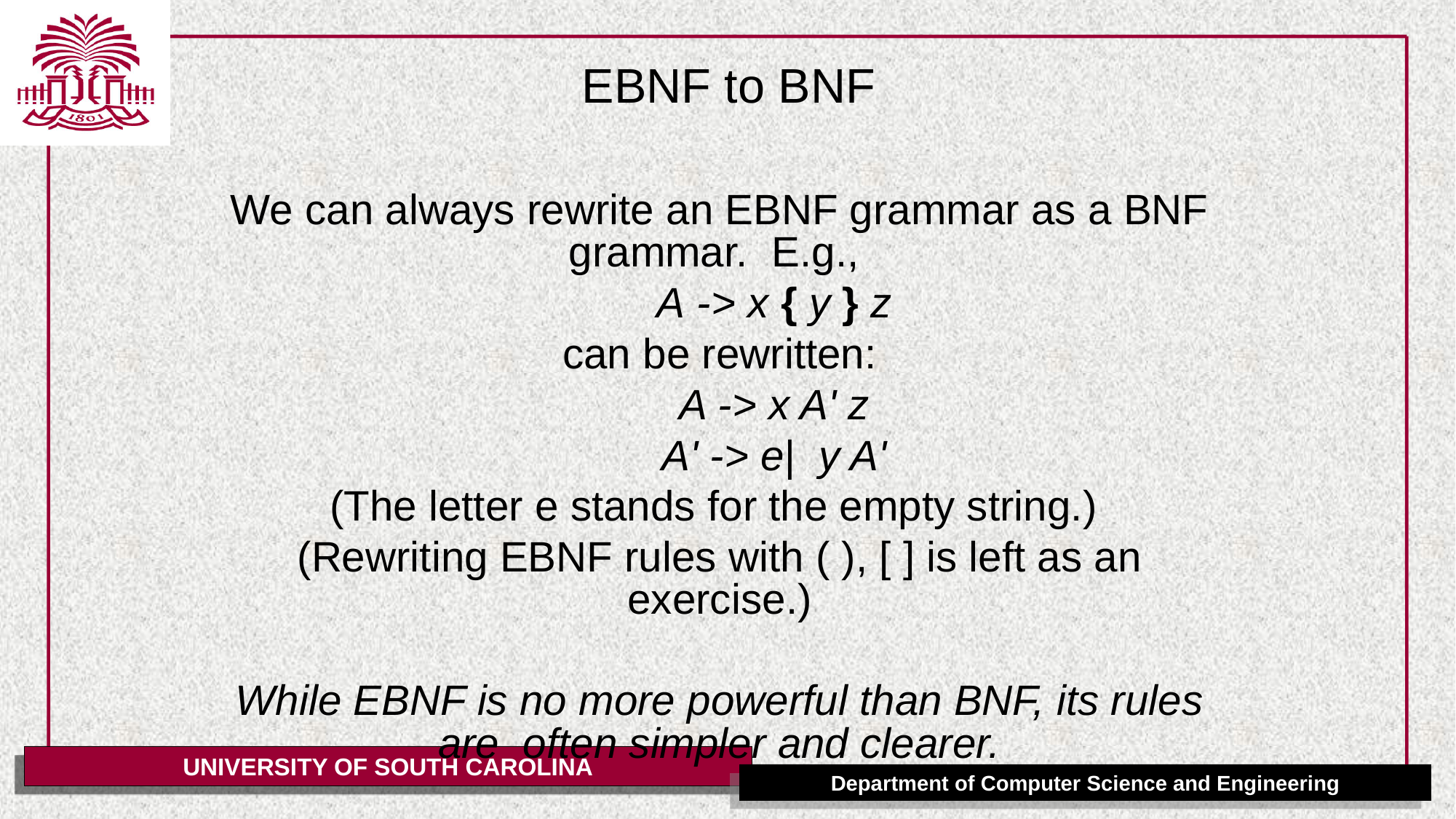

# EBNF to BNF
We can always rewrite an EBNF grammar as a BNF grammar.  E.g.,
	A -> x { y } z
can be rewritten:
	A -> x A' z
	A' -> e|  y A'
(The letter e stands for the empty string.)
(Rewriting EBNF rules with ( ), [ ] is left as an exercise.)

While EBNF is no more powerful than BNF, its rules are  often simpler and clearer.